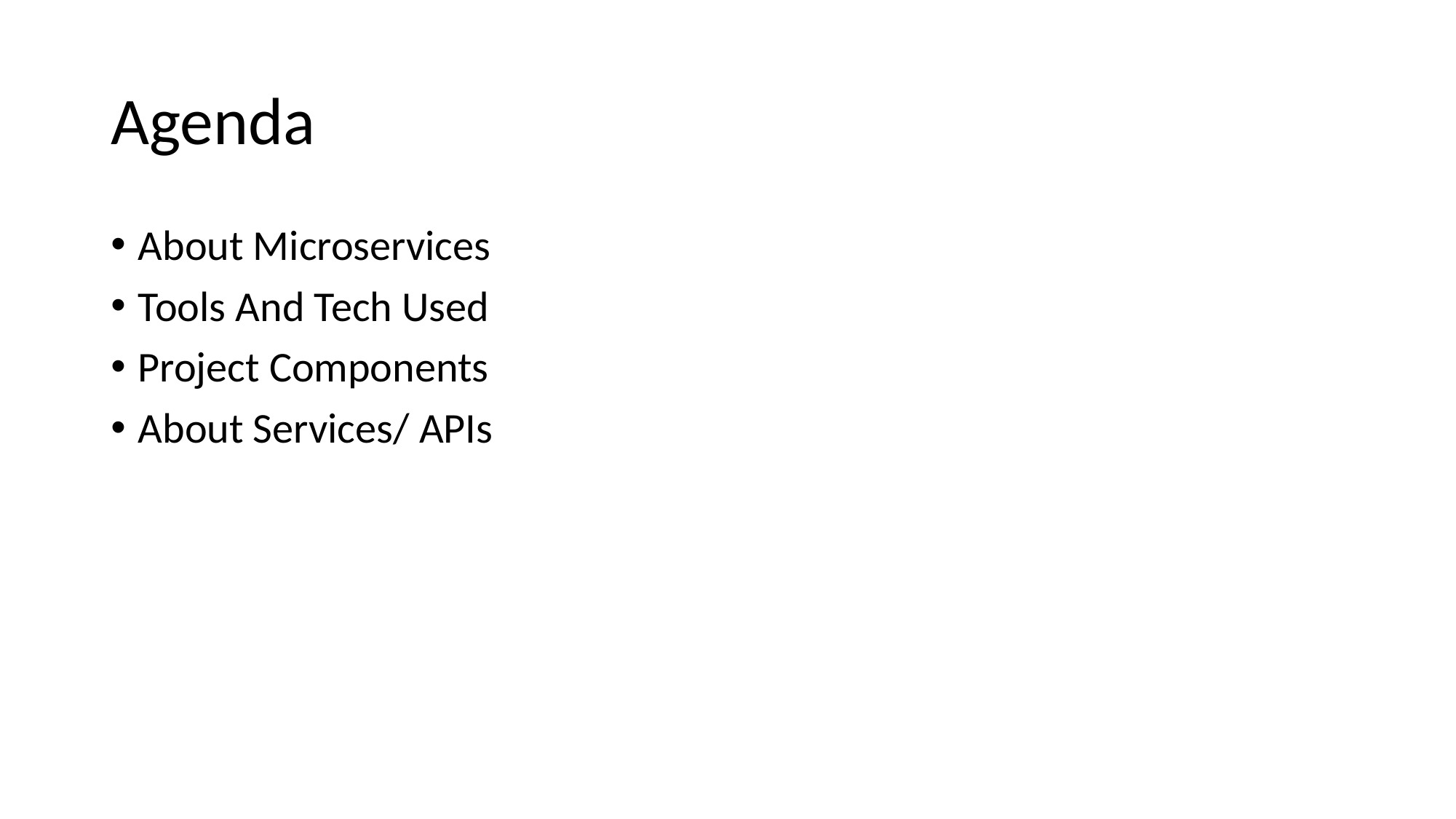

# Agenda
About Microservices
Tools And Tech Used
Project Components
About Services/ APIs